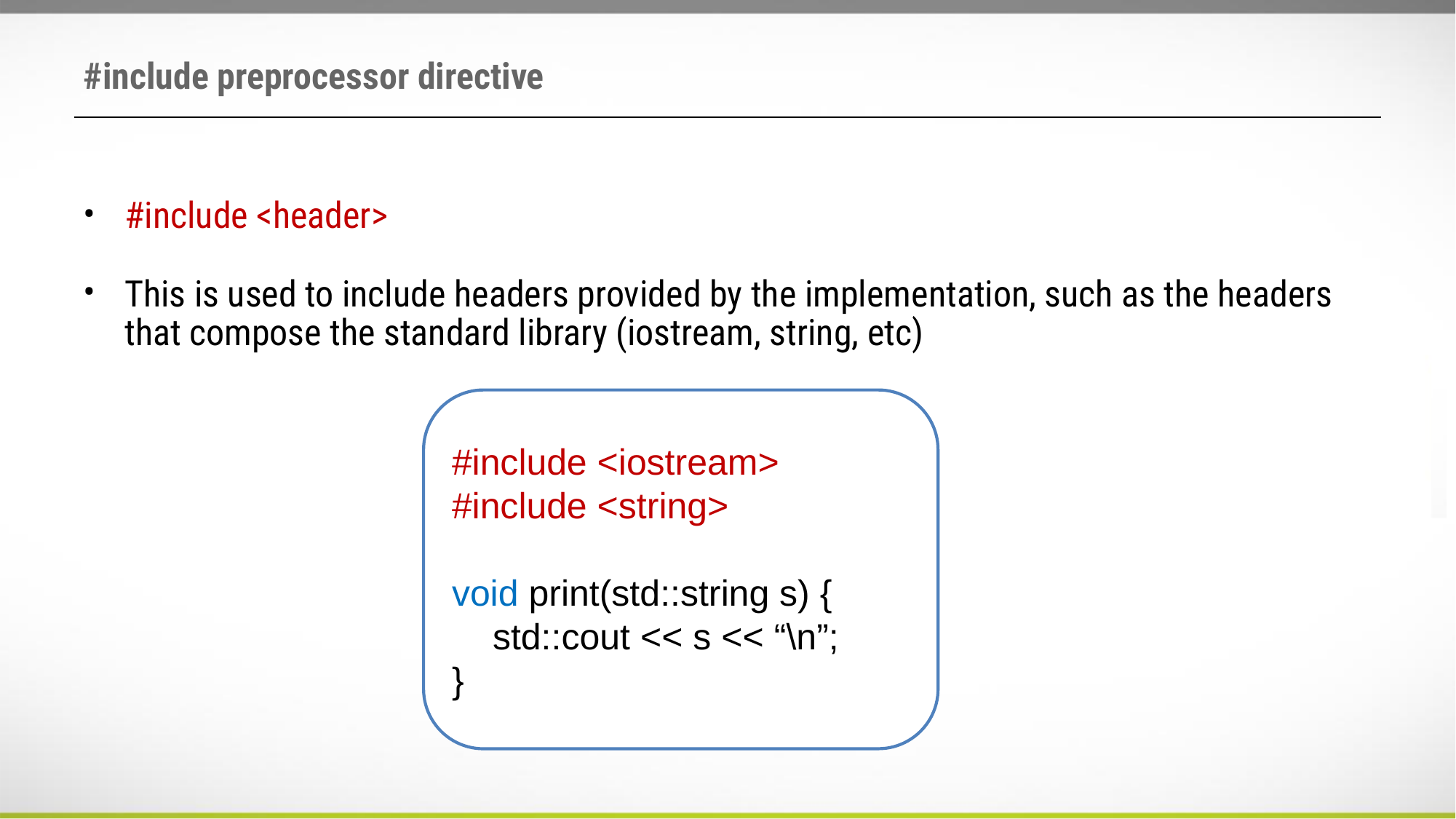

# #include preprocessor directive
#include <header>

This is used to include headers provided by the implementation, such as the headers that compose the standard library (iostream, string, etc)

#include <iostream>
#include <string>

void print(std::string s) {
    std::cout << s << “\n”;
}